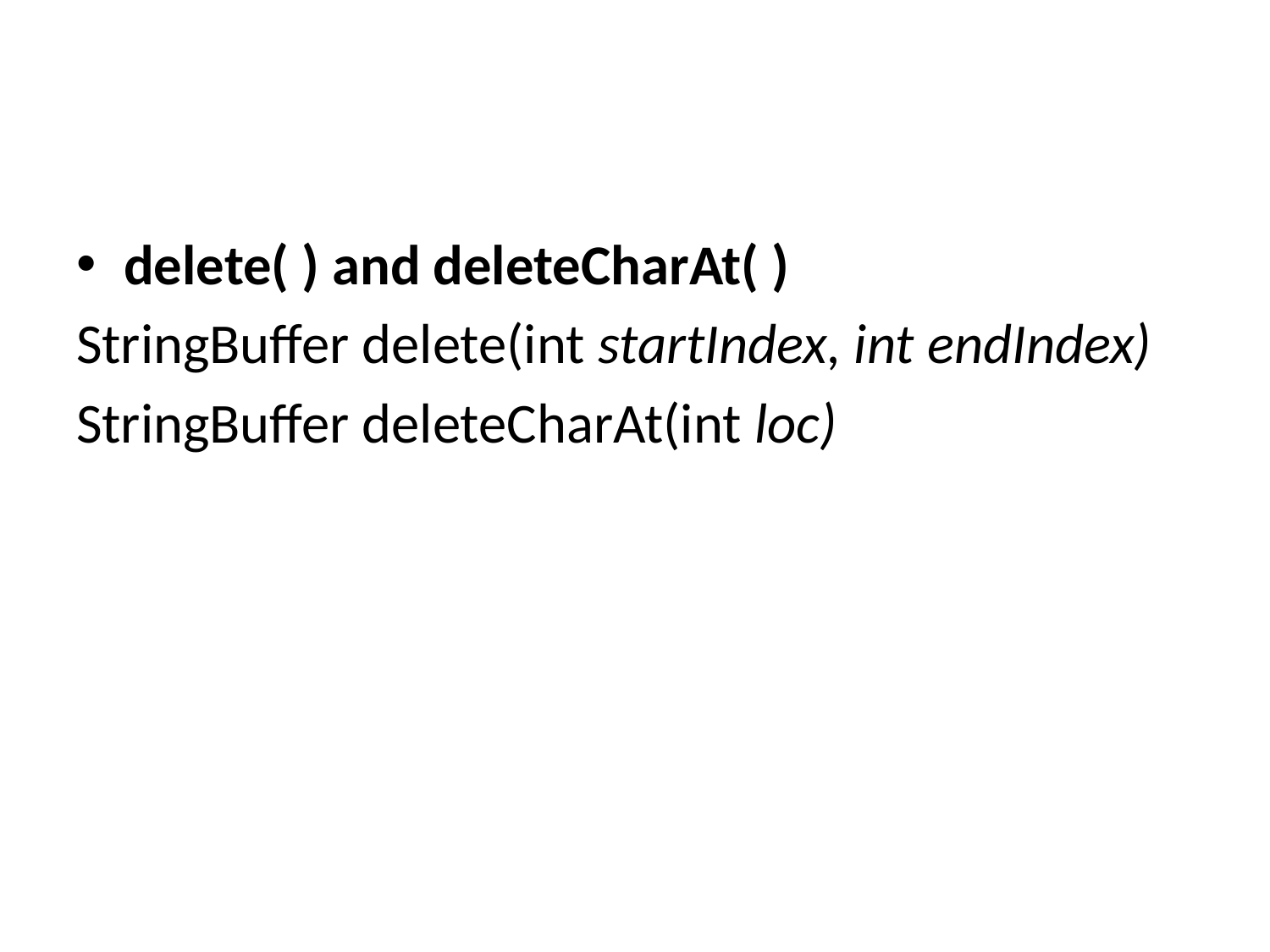

#
delete( ) and deleteCharAt( )
StringBuffer delete(int startIndex, int endIndex)
StringBuffer deleteCharAt(int loc)